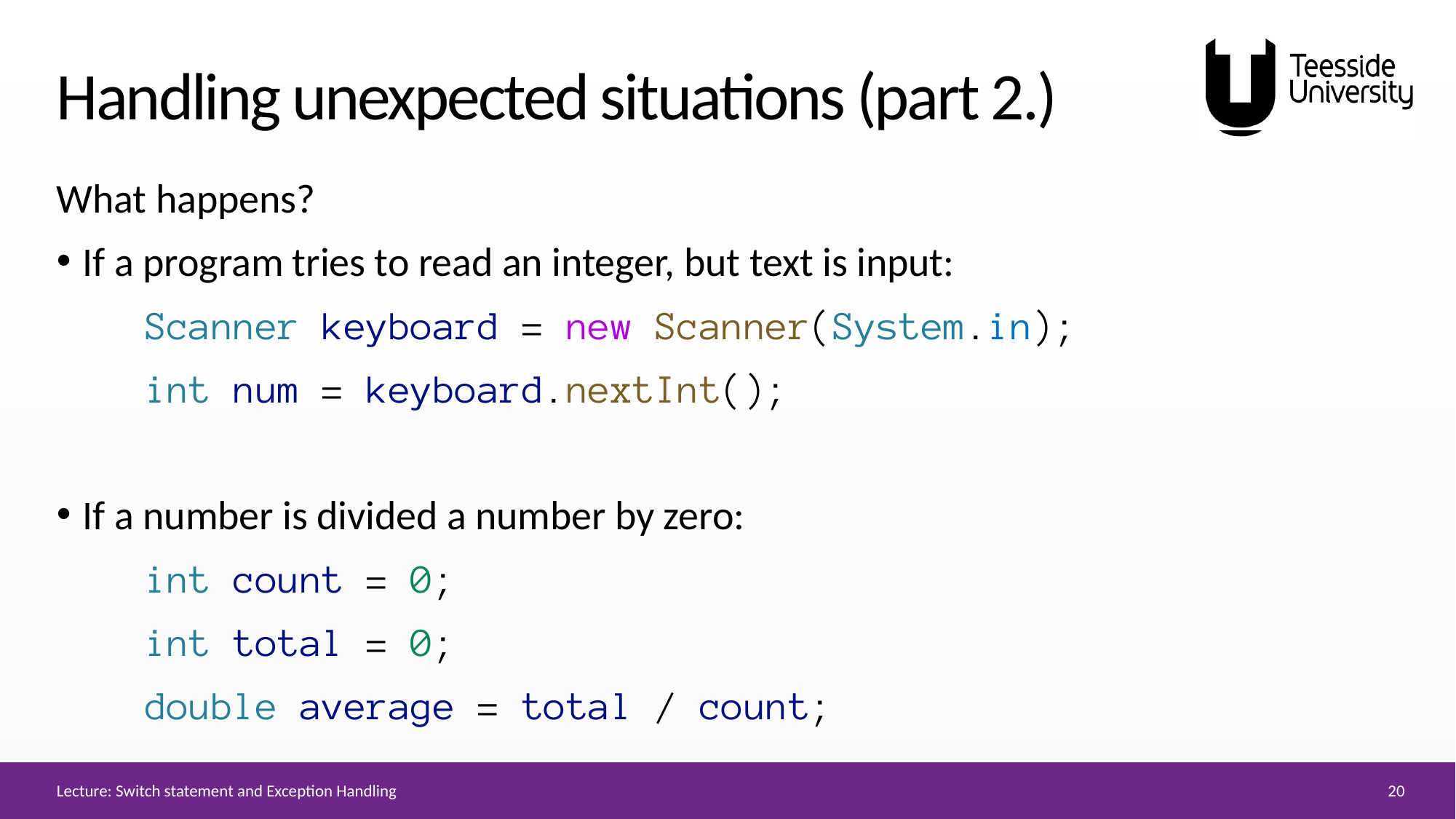

# Handling unexpected situations (part 2.)
What happens?
If a program tries to read an integer, but text is input:
    Scanner keyboard = new Scanner(System.in);
    int num = keyboard.nextInt();

If a number is divided a number by zero:
    int count = 0;
    int total = 0;
    double average = total / count;

20
Lecture: Switch statement and Exception Handling